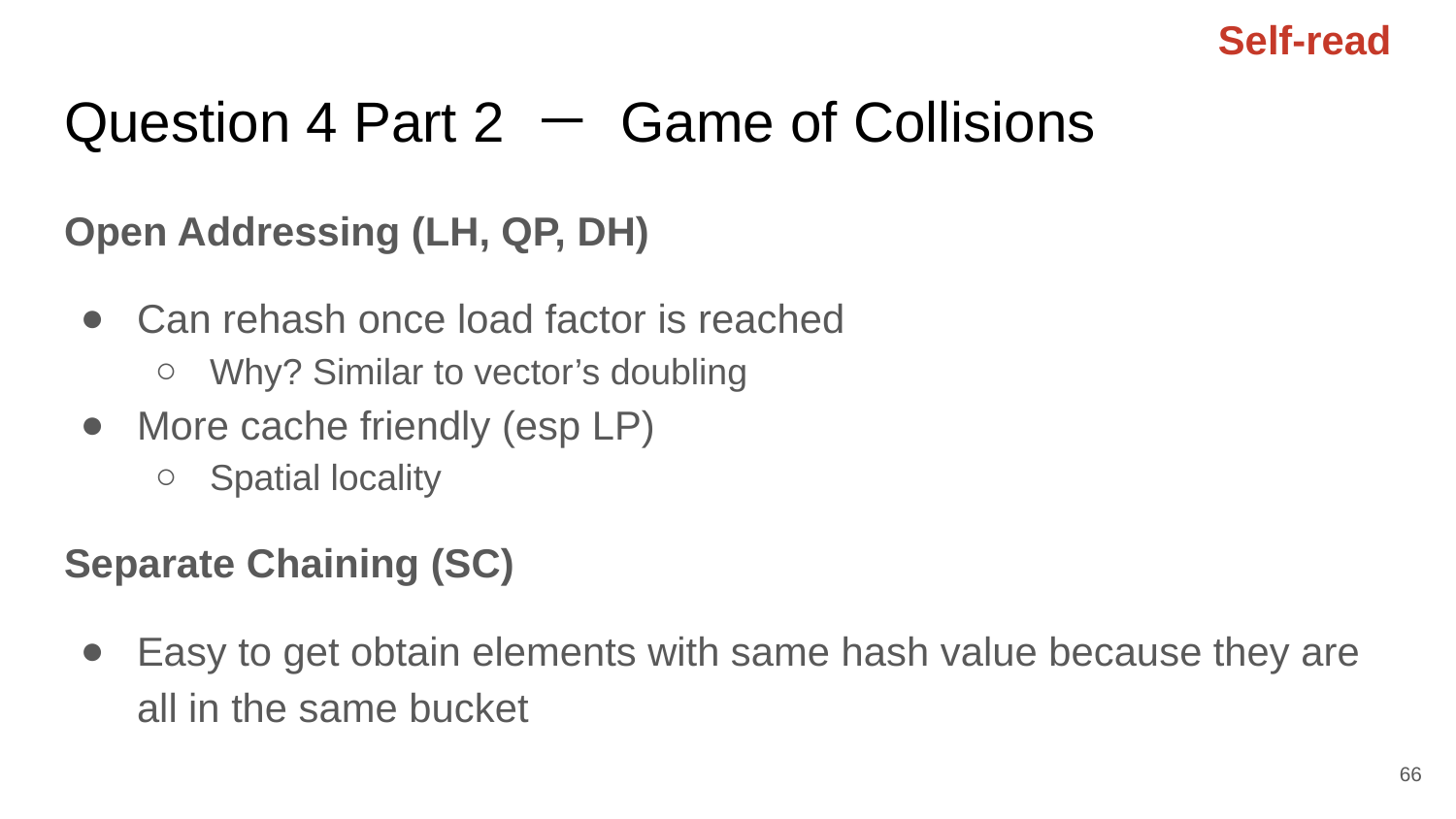

Self-read
# Question 4 Part 2 － Game of Collisions
Open Addressing (LH, QP, DH)
Can rehash once load factor is reached
Why? Similar to vector’s doubling
More cache friendly (esp LP)
Spatial locality
Separate Chaining (SC)
Easy to get obtain elements with same hash value because they are all in the same bucket
66